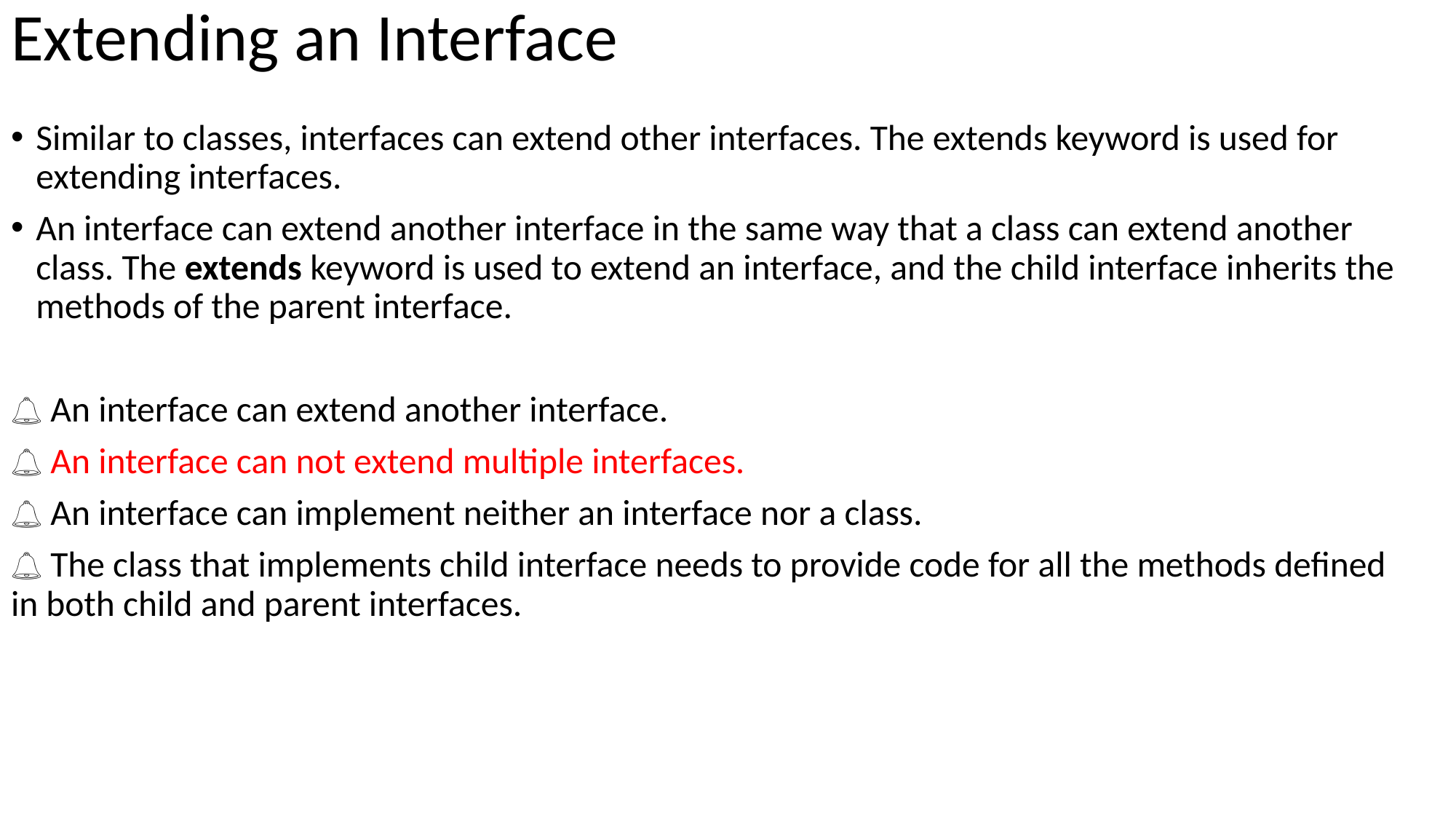

# Extending an Interface
Similar to classes, interfaces can extend other interfaces. The extends keyword is used for extending interfaces.
An interface can extend another interface in the same way that a class can extend another class. The extends keyword is used to extend an interface, and the child interface inherits the methods of the parent interface.

🔔 An interface can extend another interface.
🔔 An interface can not extend multiple interfaces.
🔔 An interface can implement neither an interface nor a class.
🔔 The class that implements child interface needs to provide code for all the methods defined in both child and parent interfaces.